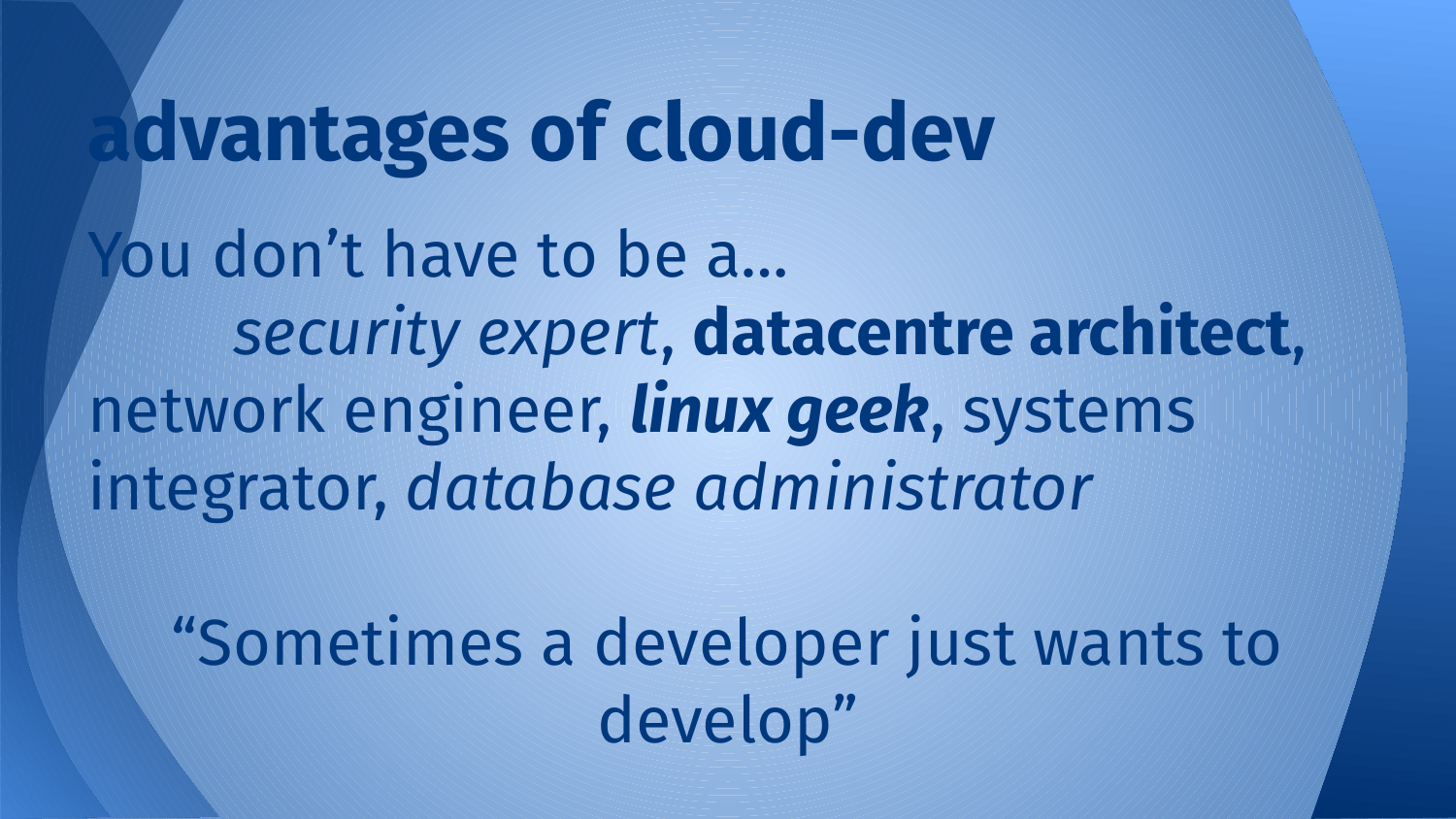

# advantages of cloud-dev
You don’t have to be a…
	security expert, datacentre architect, network engineer, linux geek, systems integrator, database administrator

“Sometimes a developer just wants to develop”